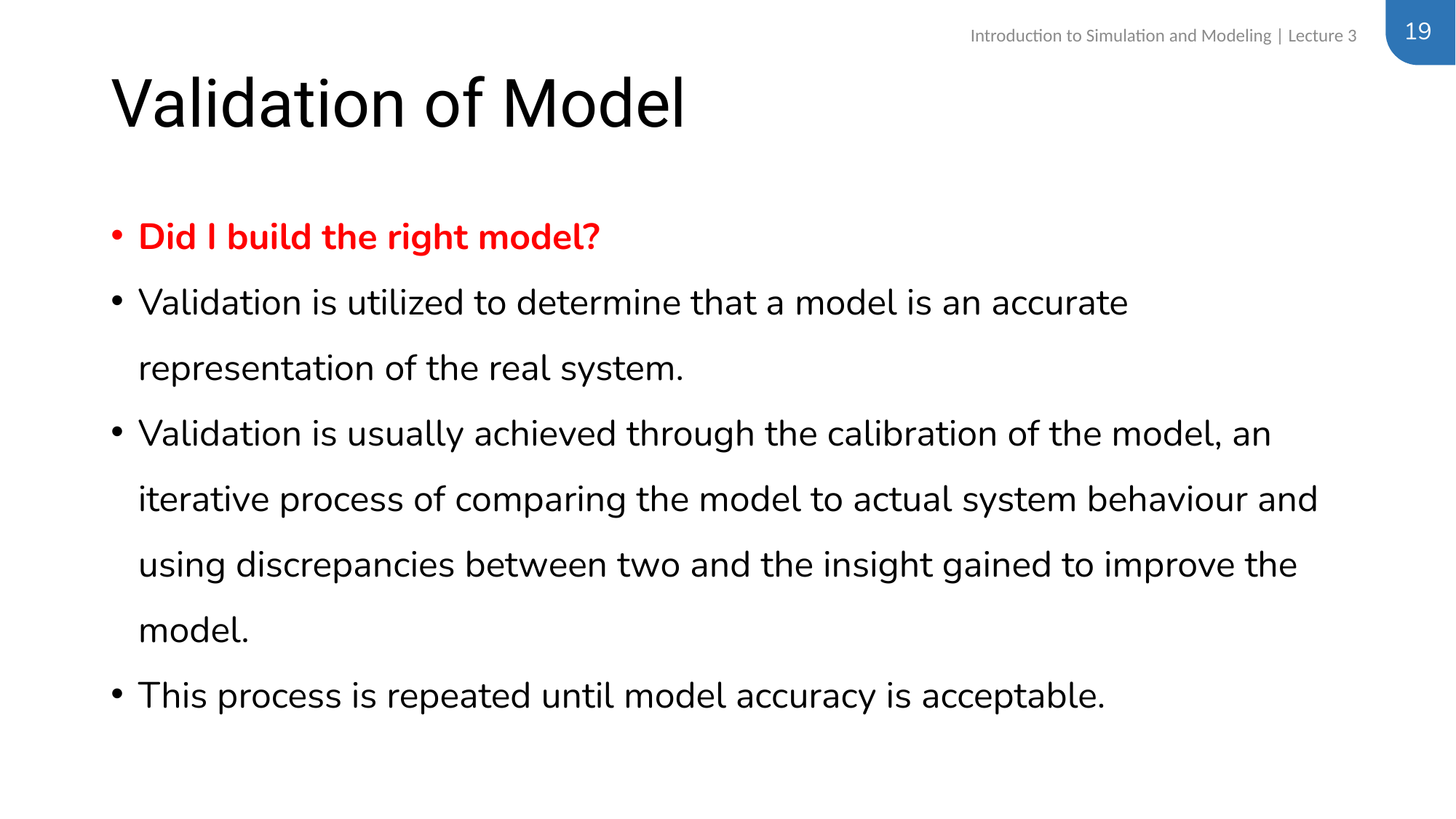

19
Introduction to Simulation and Modeling | Lecture 3
# Validation of Model
Did I build the right model?
Validation is utilized to determine that a model is an accurate representation of the real system.
Validation is usually achieved through the calibration of the model, an iterative process of comparing the model to actual system behaviour and using discrepancies between two and the insight gained to improve the model.
This process is repeated until model accuracy is acceptable.